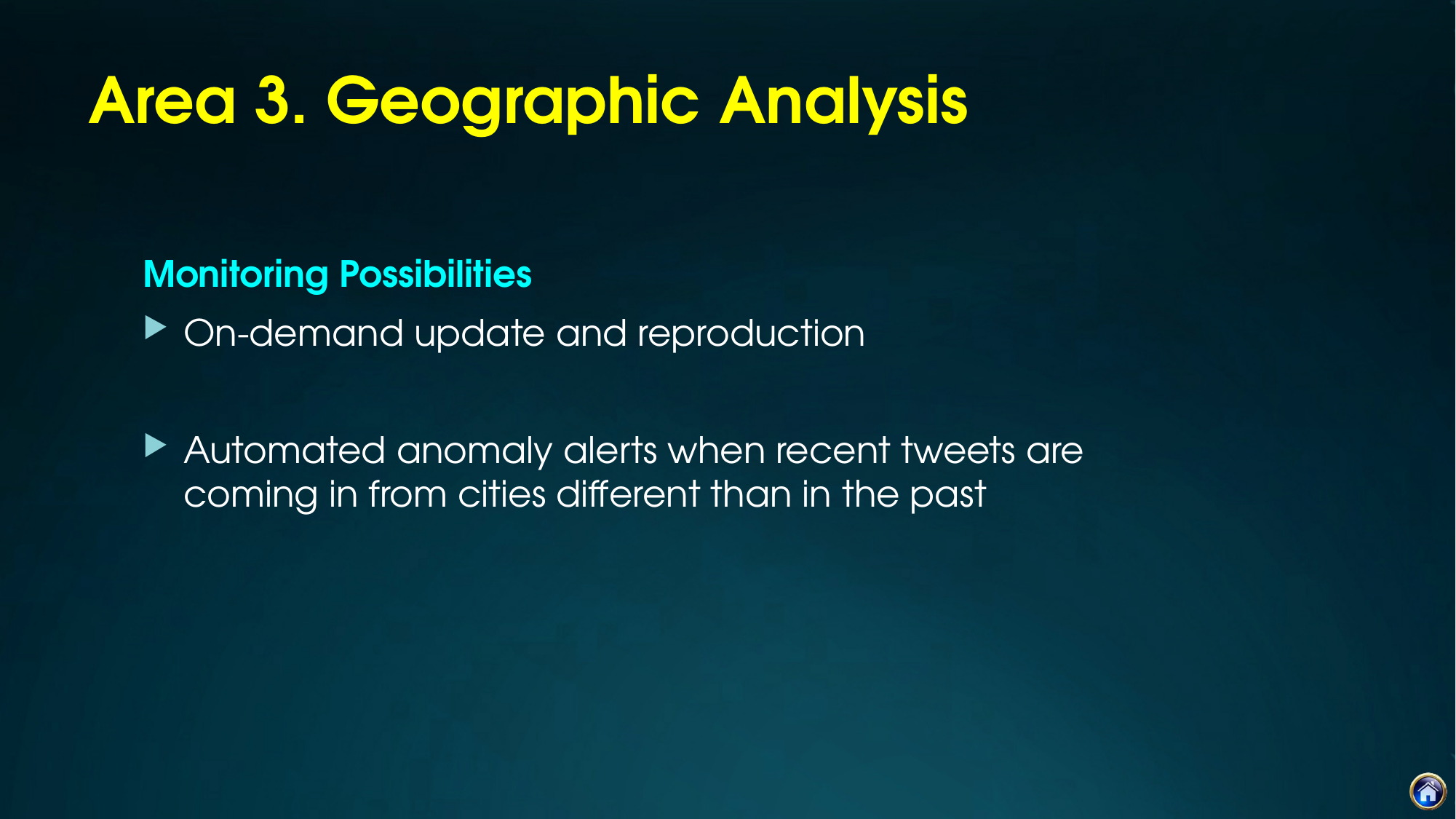

# Area 3. Geographic Analysis
Monitoring Possibilities
On-demand update and reproduction

Automated anomaly alerts when recent tweets are coming in from cities different than in the past